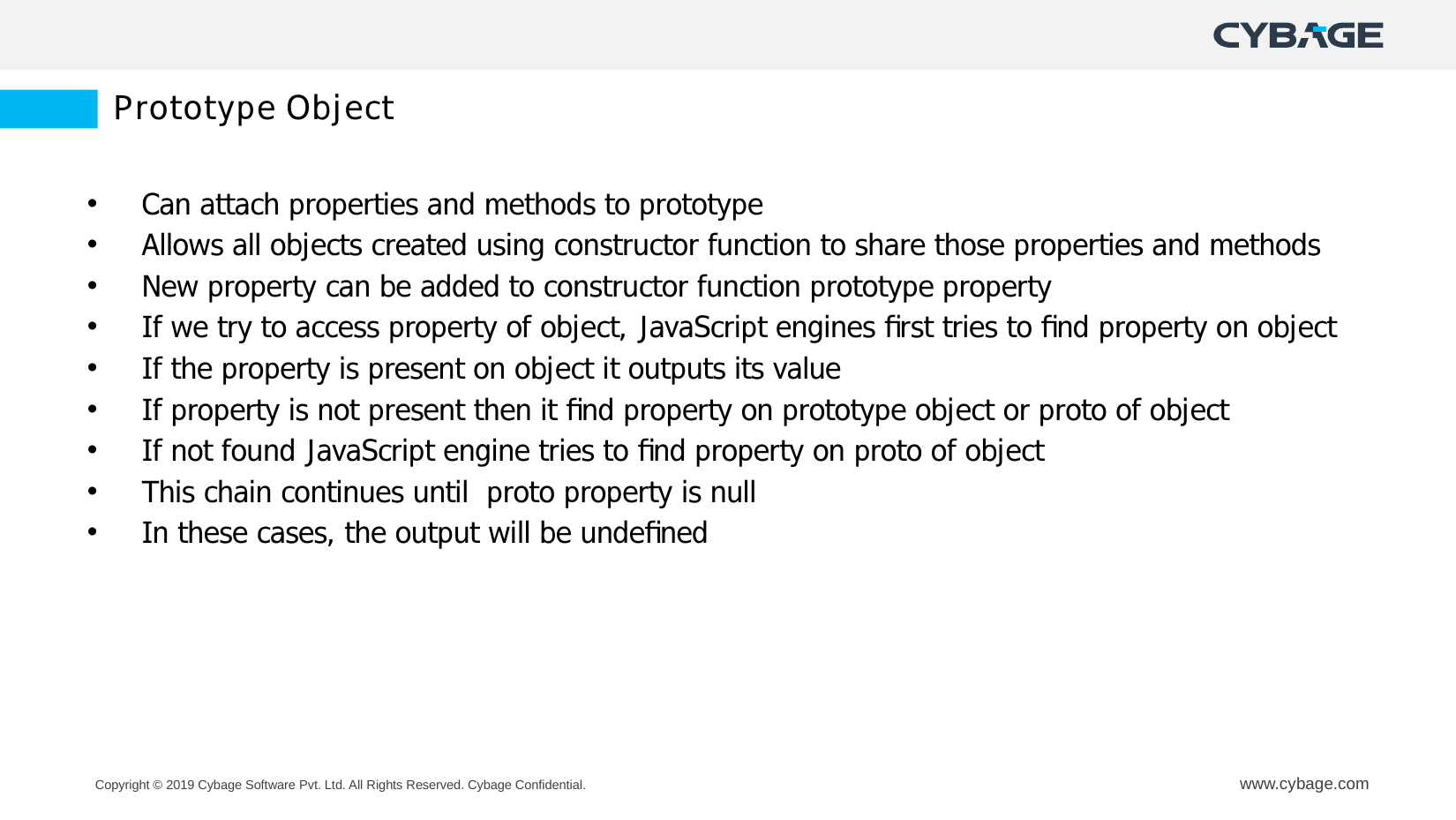

# Prototype Object
Can attach properties and methods to prototype
Allows all objects created using constructor function to share those properties and methods
New property can be added to constructor function prototype property
If we try to access property of object, JavaScript engines first tries to find property on object
If the property is present on object it outputs its value
If property is not present then it find property on prototype object or proto of object
If not found JavaScript engine tries to find property on proto of object
This chain continues until  proto property is null
In these cases, the output will be undefined